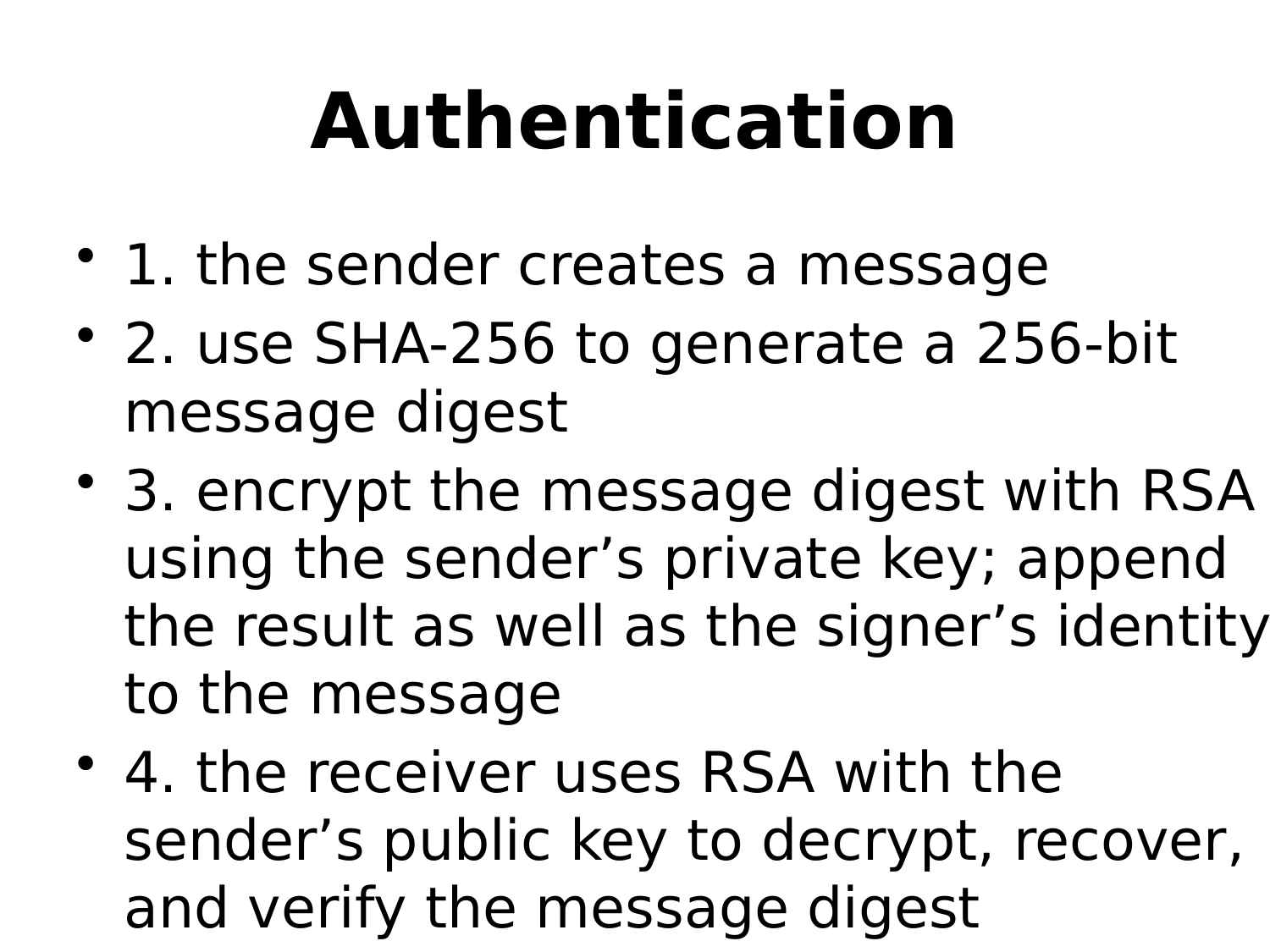

# Authentication
1. the sender creates a message
2. use SHA-256 to generate a 256-bit message digest
3. encrypt the message digest with RSA using the sender’s private key; append the result as well as the signer’s identity to the message
4. the receiver uses RSA with the sender’s public key to decrypt, recover, and verify the message digest